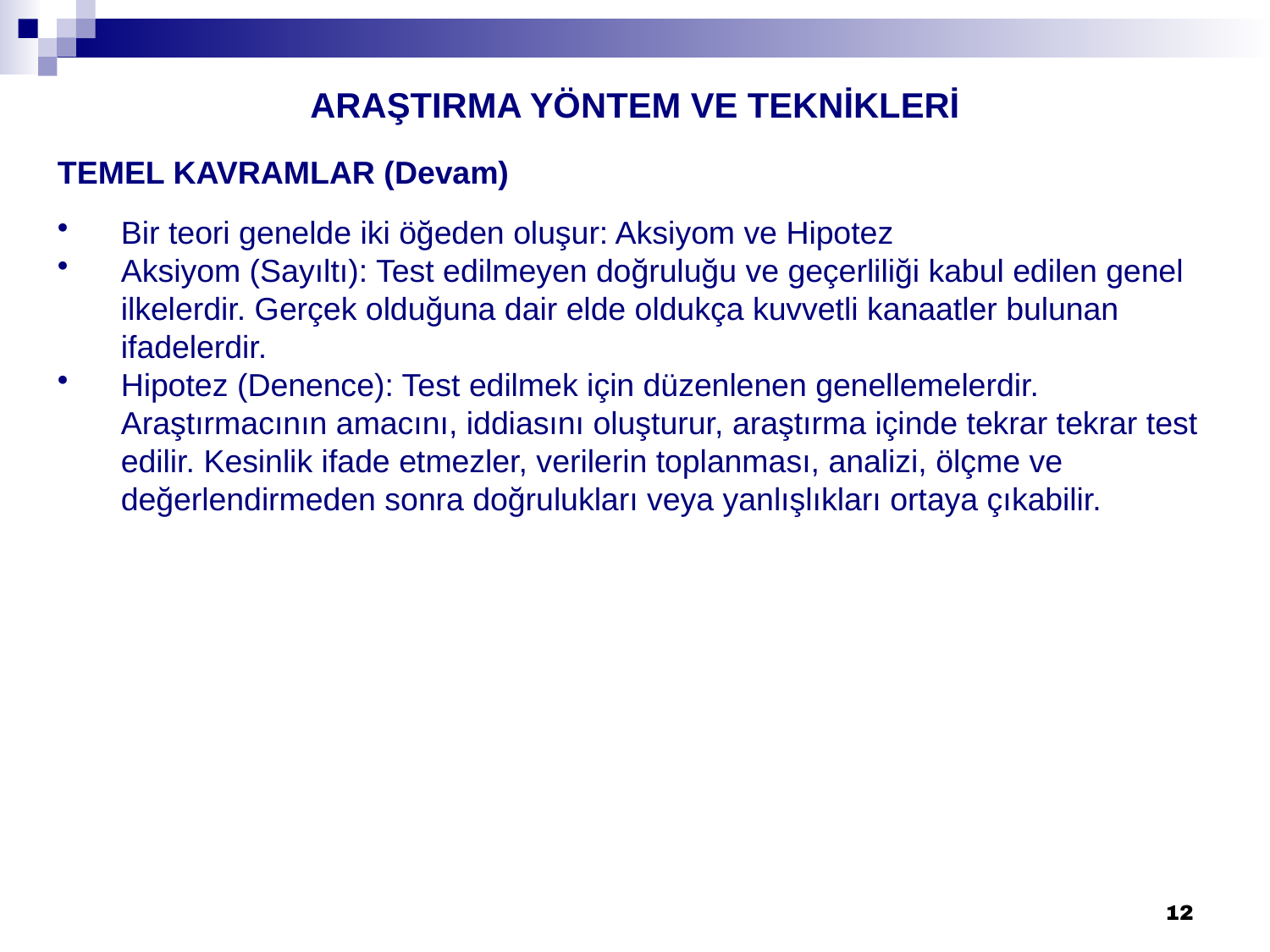

ARAŞTIRMA YÖNTEM VE TEKNİKLERİ
TEMEL KAVRAMLAR (Devam)
Bir teori genelde iki öğeden oluşur: Aksiyom ve Hipotez
Aksiyom (Sayıltı): Test edilmeyen doğruluğu ve geçerliliği kabul edilen genel ilkelerdir. Gerçek olduğuna dair elde oldukça kuvvetli kanaatler bulunan ifadelerdir.
Hipotez (Denence): Test edilmek için düzenlenen genellemelerdir. Araştırmacının amacını, iddiasını oluşturur, araştırma içinde tekrar tekrar test edilir. Kesinlik ifade etmezler, verilerin toplanması, analizi, ölçme ve değerlendirmeden sonra doğrulukları veya yanlışlıkları ortaya çıkabilir.
12